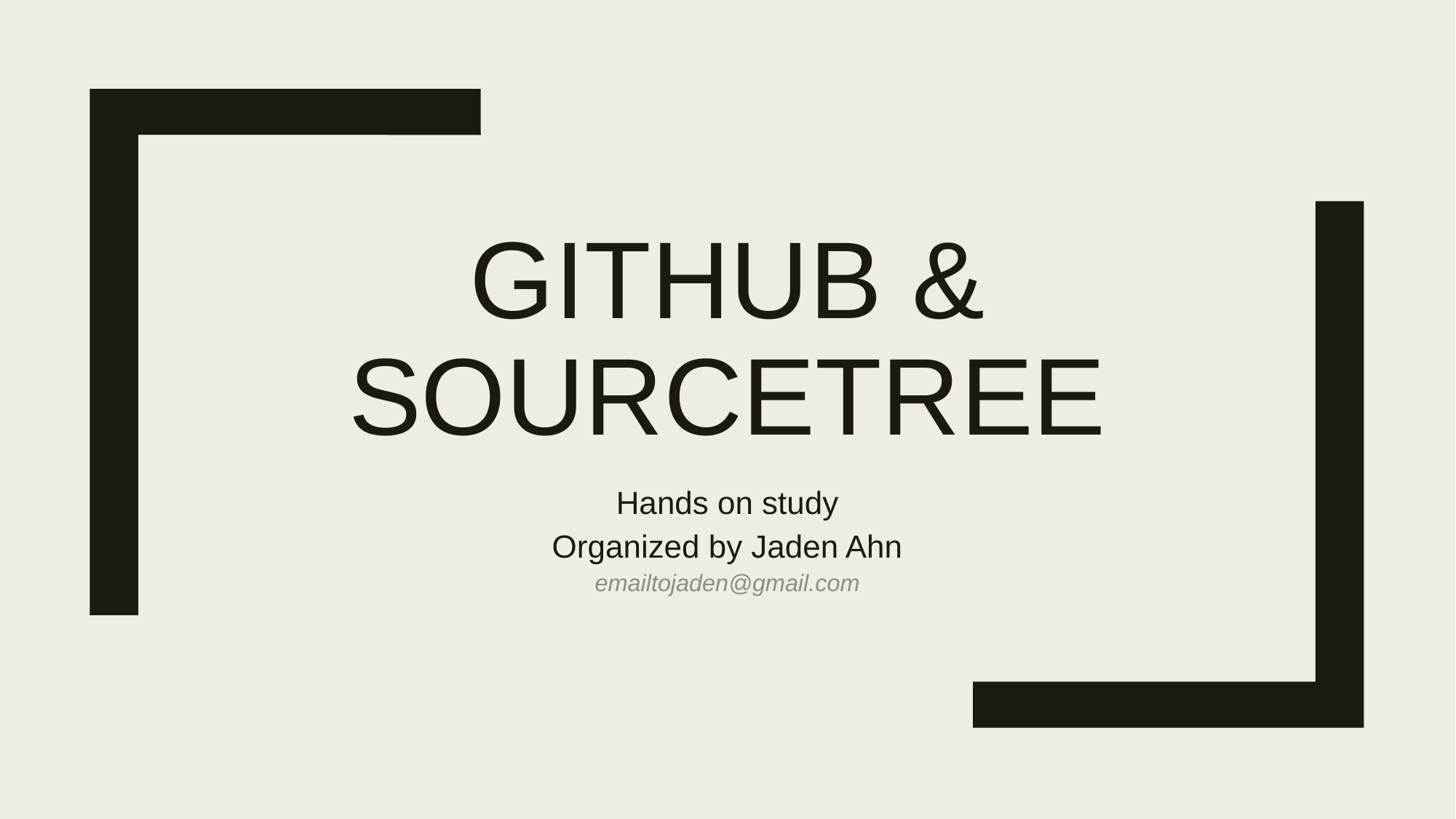

# GitHub & sourcetree
Hands on study
Organized by Jaden Ahn
emailtojaden@gmail.com